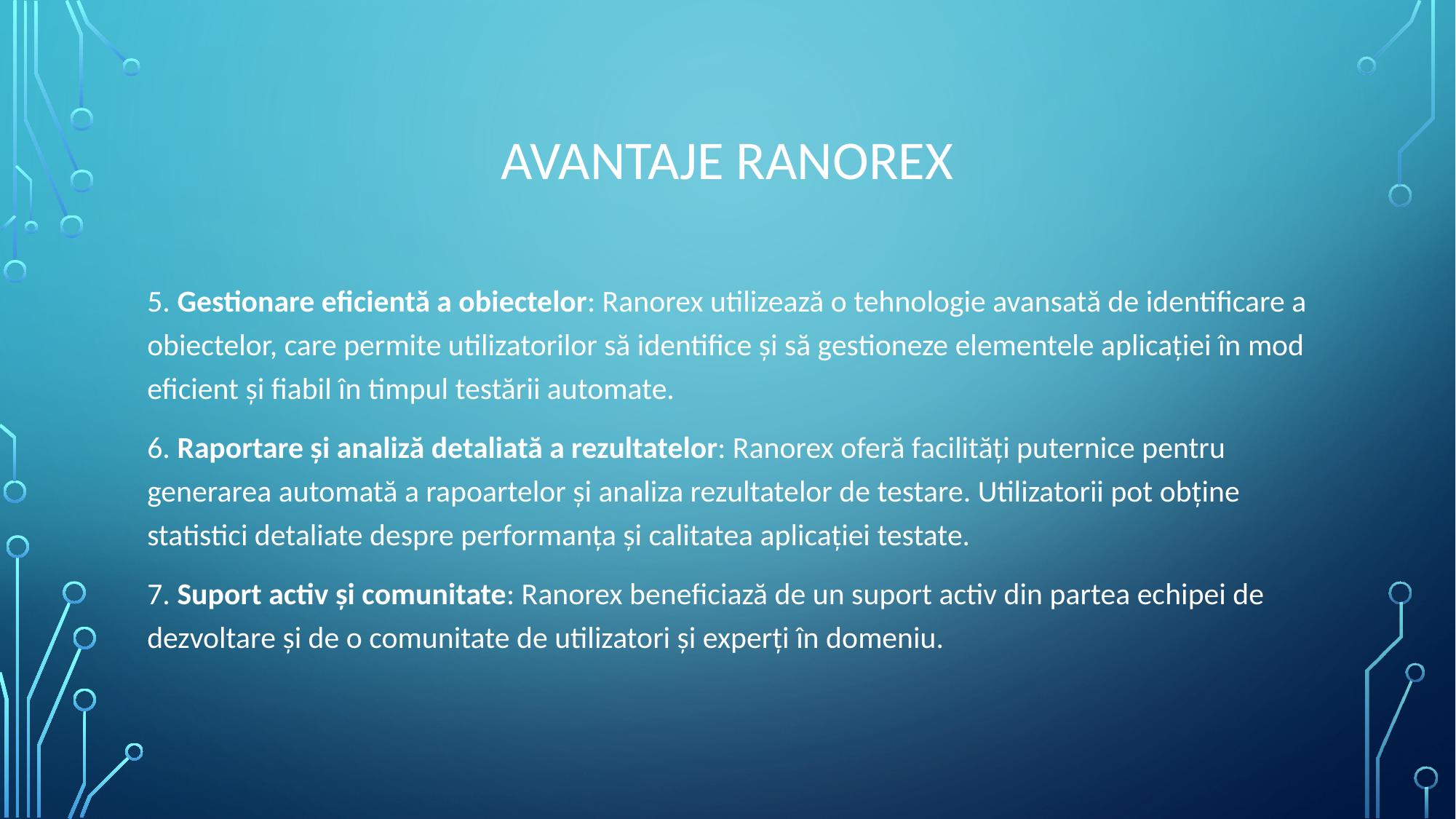

# Avantaje ranorex
5. Gestionare eficientă a obiectelor: Ranorex utilizează o tehnologie avansată de identificare a obiectelor, care permite utilizatorilor să identifice și să gestioneze elementele aplicației în mod eficient și fiabil în timpul testării automate.
6. Raportare și analiză detaliată a rezultatelor: Ranorex oferă facilități puternice pentru generarea automată a rapoartelor și analiza rezultatelor de testare. Utilizatorii pot obține statistici detaliate despre performanța și calitatea aplicației testate.
7. Suport activ și comunitate: Ranorex beneficiază de un suport activ din partea echipei de dezvoltare și de o comunitate de utilizatori și experți în domeniu.